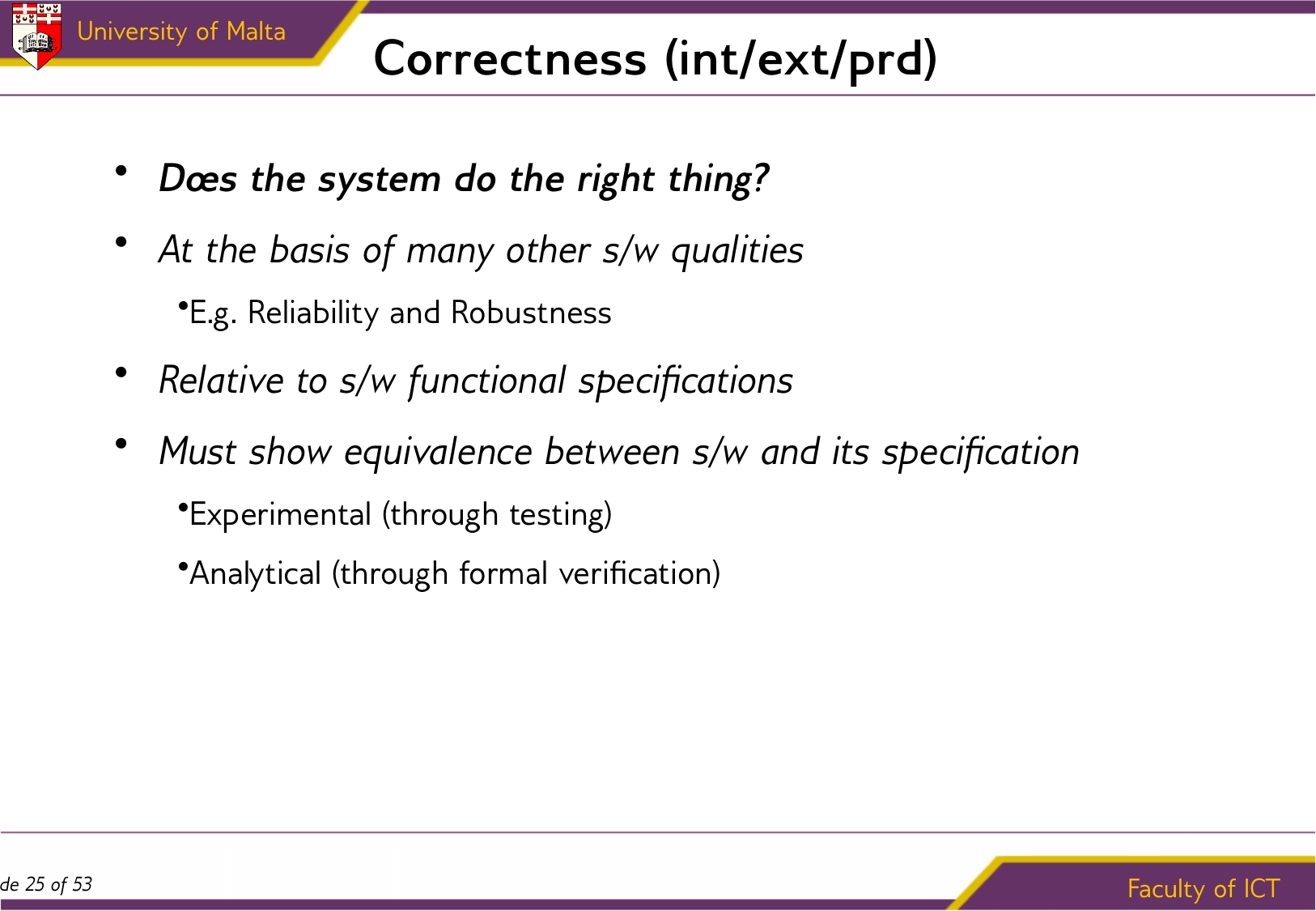

# Correctness (int/ext/prd)
Does the system do the right thing?
At the basis of many other s/w qualities
E.g. Reliability and Robustness
Relative to s/w functional specifications
Must show equivalence between s/w and its specification
Experimental (through testing)
Analytical (through formal verification)
Faculty of ICT